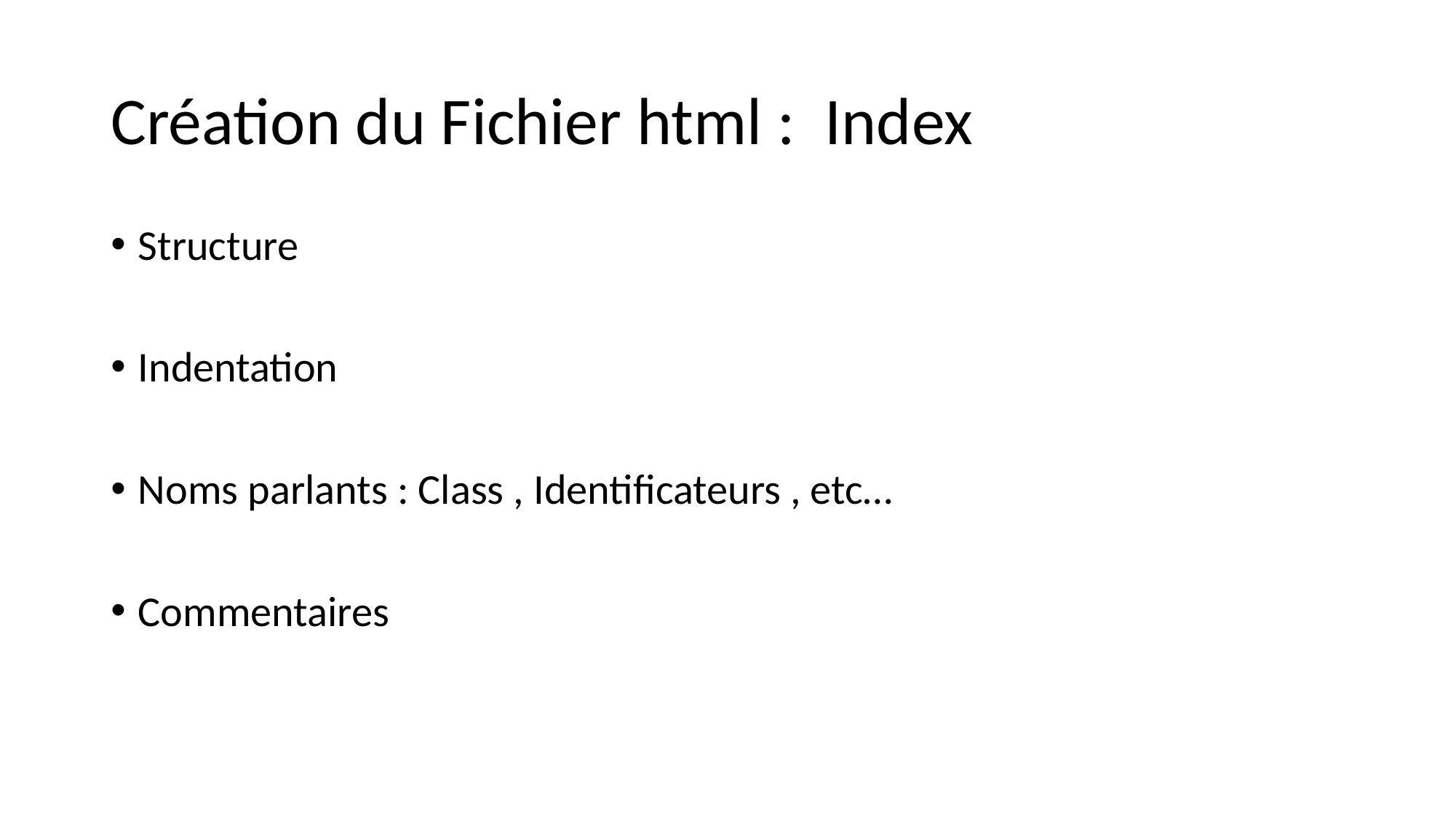

# Création du Fichier html :  Index
Structure

Indentation

Noms parlants : Class , Identificateurs , etc…

Commentaires